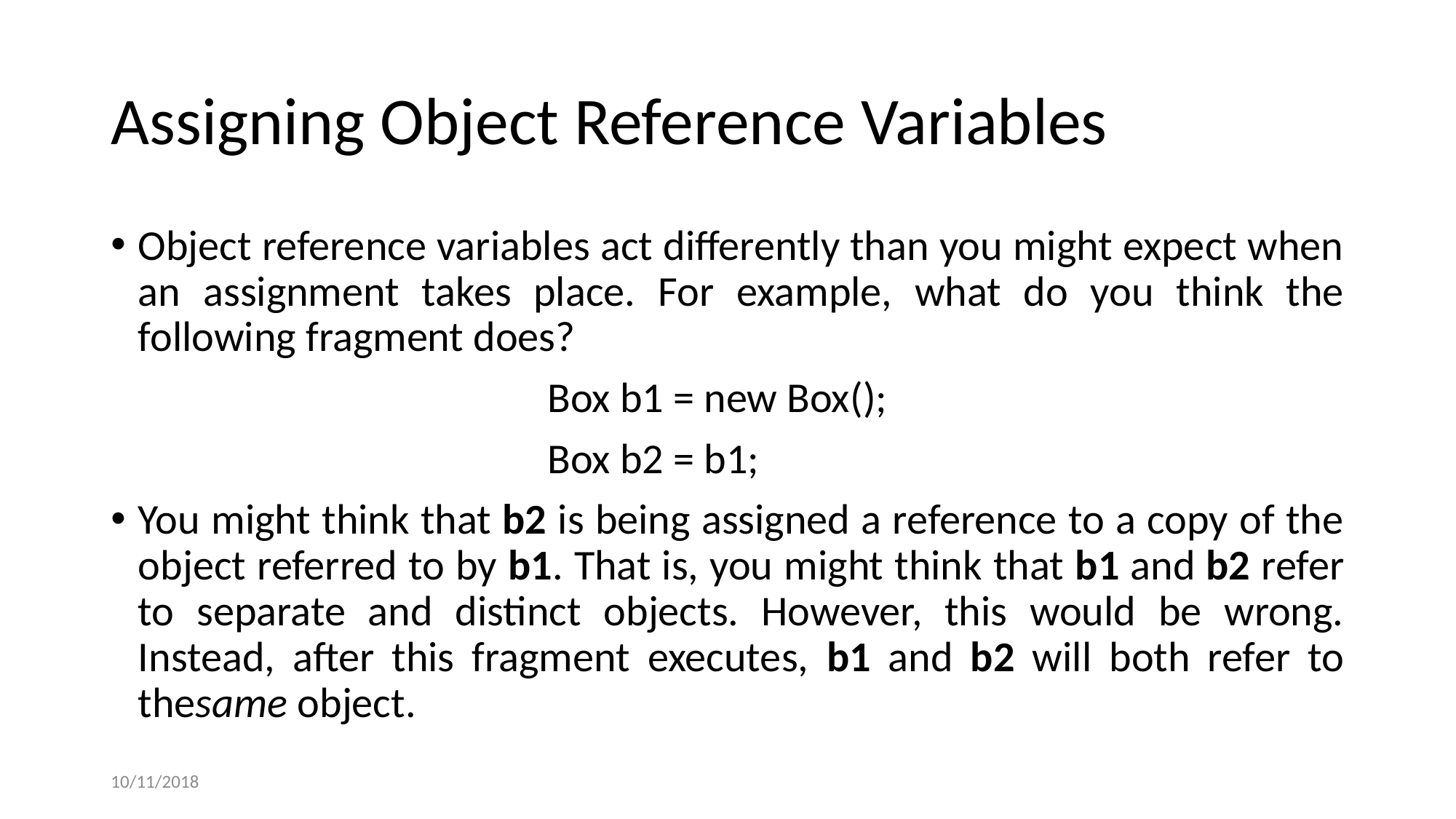

# Assigning Object Reference Variables
Object reference variables act differently than you might expect when an assignment takes place. For example, what do you think the following fragment does?
				Box b1 = new Box();
				Box b2 = b1;
You might think that b2 is being assigned a reference to a copy of the object referred to by b1. That is, you might think that b1 and b2 refer to separate and distinct objects. However, this would be wrong. Instead, after this fragment executes, b1 and b2 will both refer to thesame object.
10/11/2018